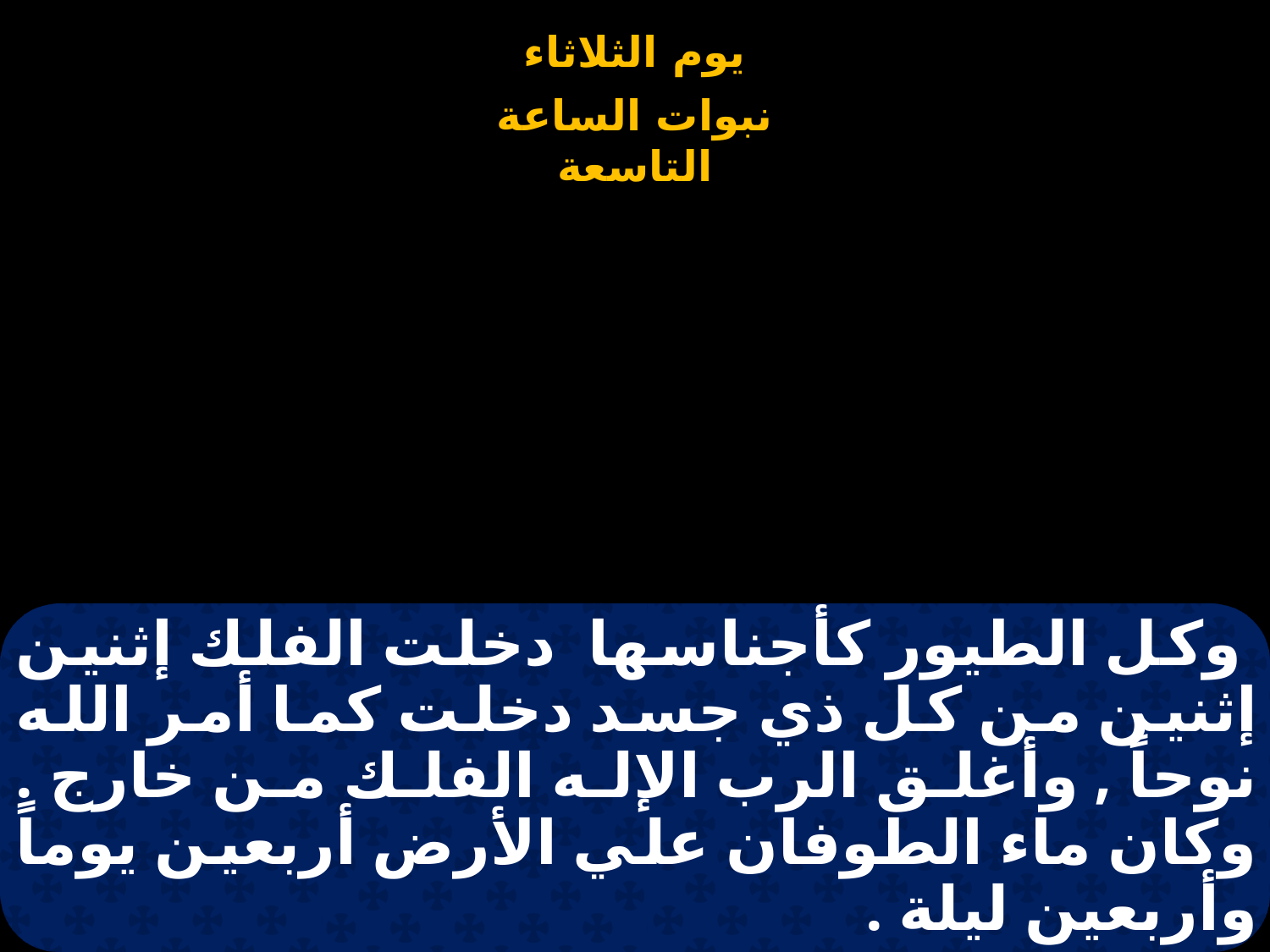

# وكل الطيور كأجناسها  دخلت الفلك إثنين إثنين من كل ذي جسد دخلت كما أمر الله نوحاً , وأغلق الرب الإله الفلك من خارج . وكان ماء الطوفان علي الأرض أربعين يوماً وأربعين ليلة .